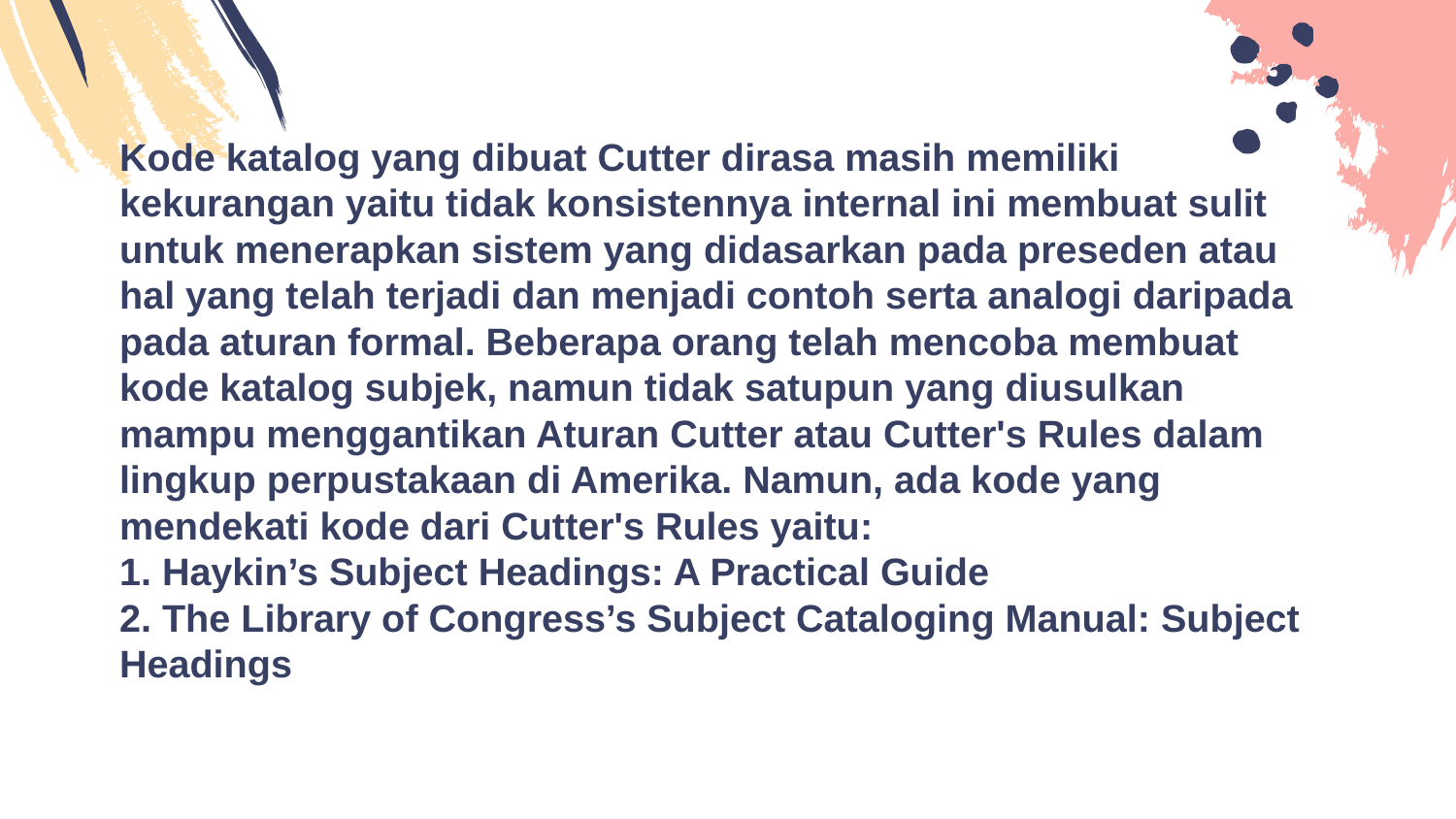

# Kode katalog yang dibuat Cutter dirasa masih memiliki kekurangan yaitu tidak konsistennya internal ini membuat sulit untuk menerapkan sistem yang didasarkan pada preseden atau hal yang telah terjadi dan menjadi contoh serta analogi daripada pada aturan formal. Beberapa orang telah mencoba membuat kode katalog subjek, namun tidak satupun yang diusulkan mampu menggantikan Aturan Cutter atau Cutter's Rules dalam lingkup perpustakaan di Amerika. Namun, ada kode yang mendekati kode dari Cutter's Rules yaitu:
1. Haykin’s Subject Headings: A Practical Guide
2. The Library of Congress’s Subject Cataloging Manual: Subject Headings